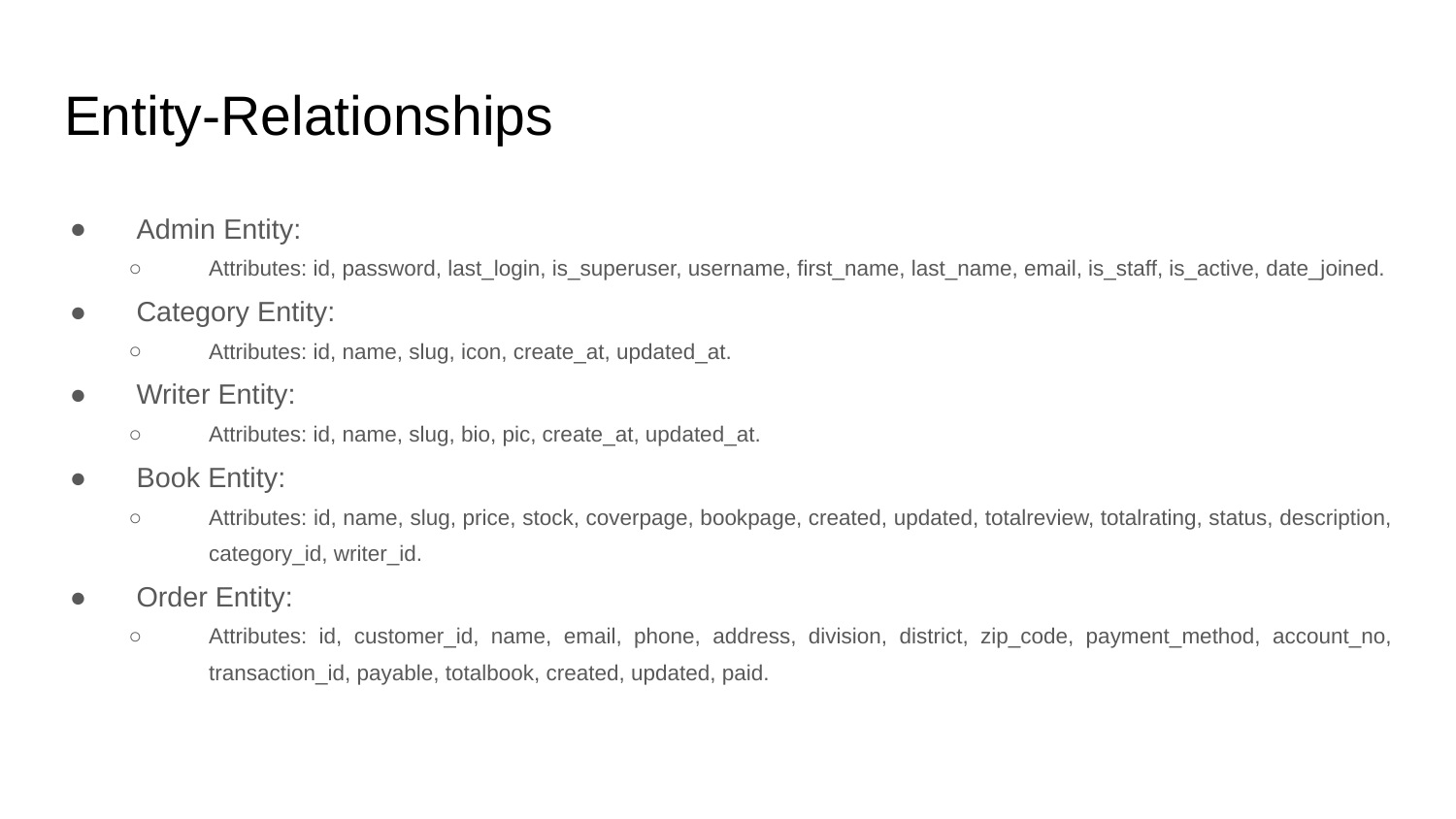

# Entity-Relationships
Admin Entity:
Attributes: id, password, last_login, is_superuser, username, first_name, last_name, email, is_staff, is_active, date_joined.
Category Entity:
Attributes: id, name, slug, icon, create_at, updated_at.
Writer Entity:
Attributes: id, name, slug, bio, pic, create_at, updated_at.
Book Entity:
Attributes: id, name, slug, price, stock, coverpage, bookpage, created, updated, totalreview, totalrating, status, description, category_id, writer_id.
Order Entity:
Attributes: id, customer_id, name, email, phone, address, division, district, zip_code, payment_method, account_no, transaction_id, payable, totalbook, created, updated, paid.